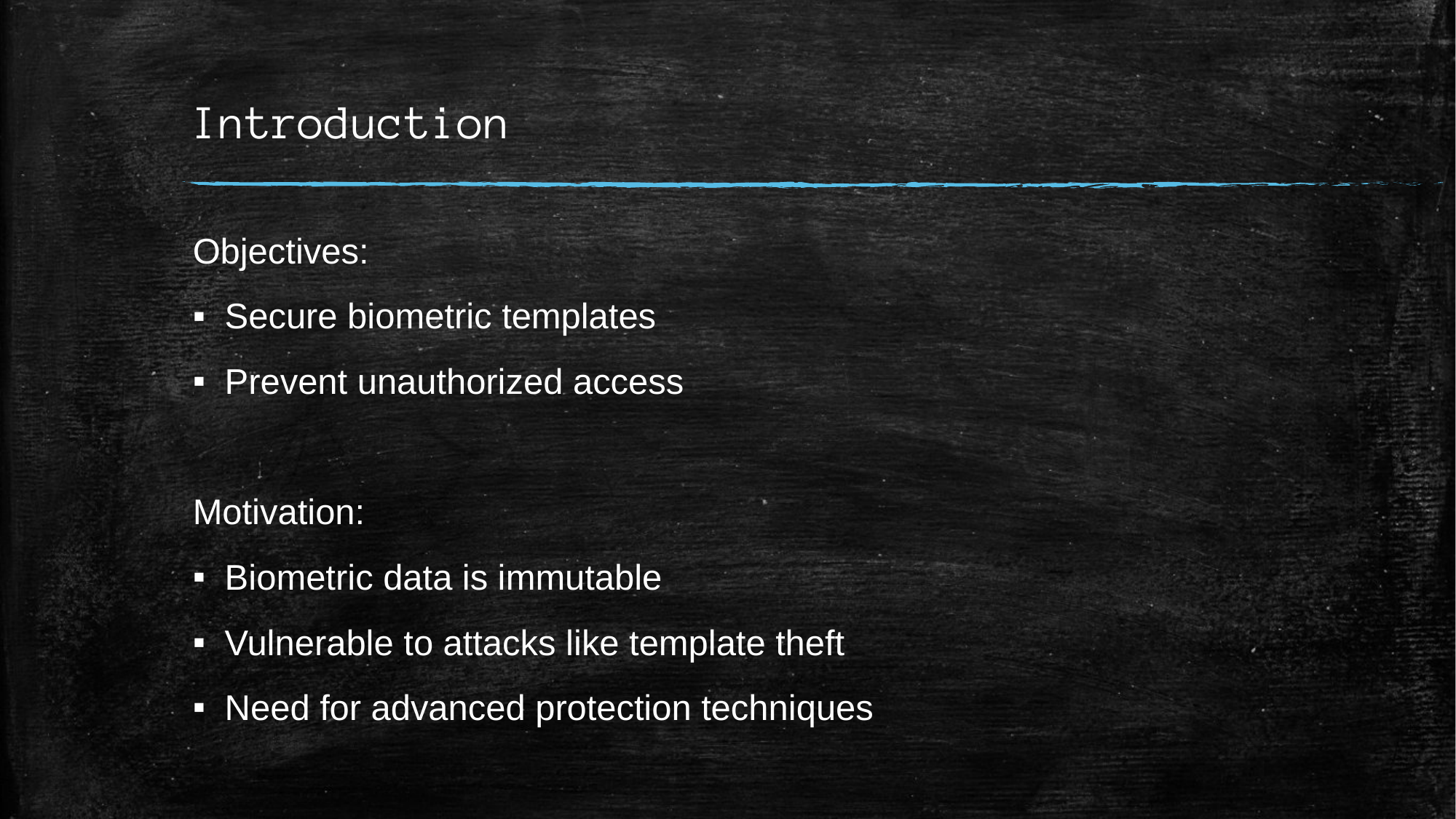

# Introduction
Objectives:
Secure biometric templates
Prevent unauthorized access

Motivation:
Biometric data is immutable
Vulnerable to attacks like template theft
Need for advanced protection techniques